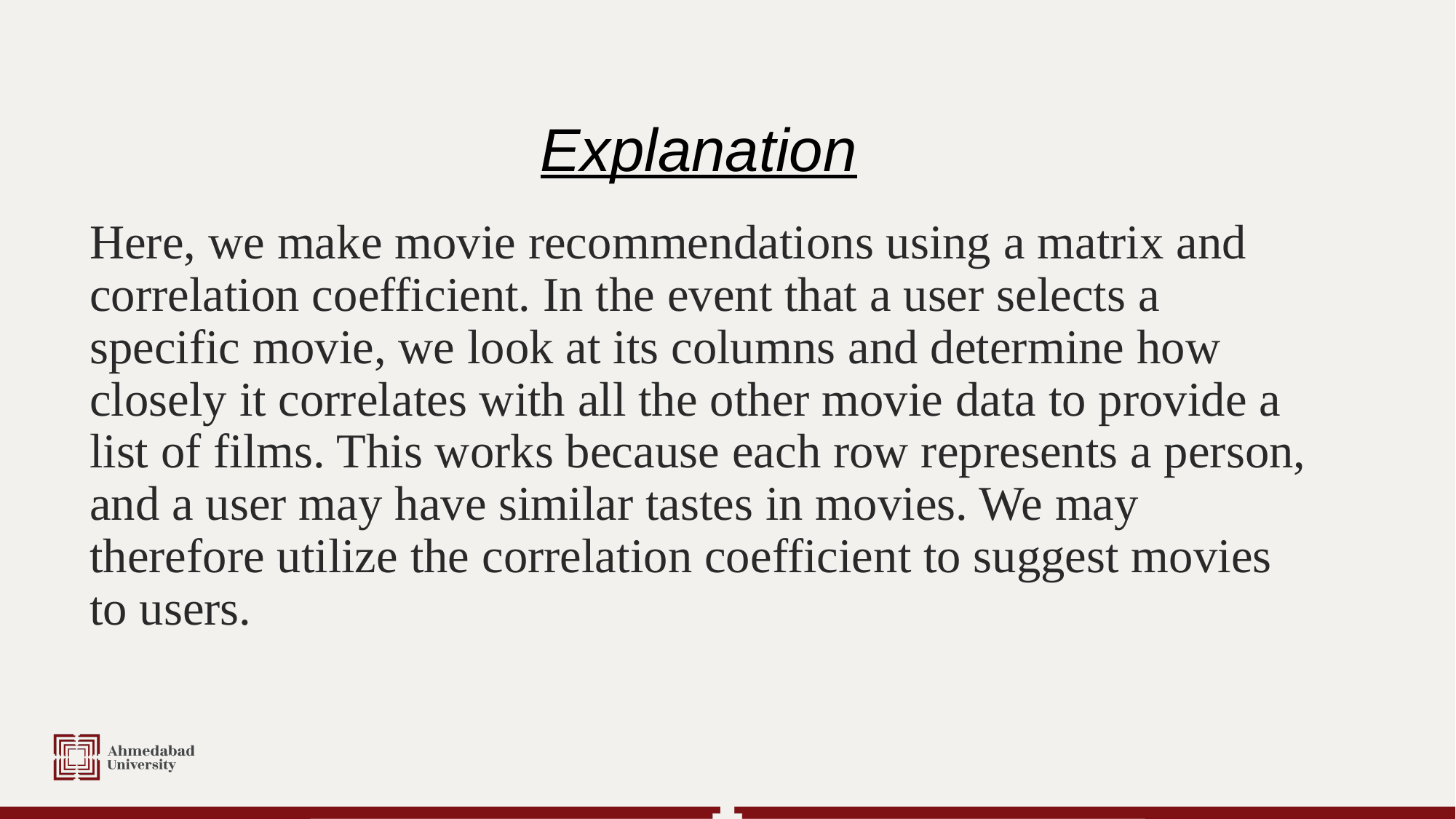

# Explanation
Here, we make movie recommendations using a matrix and correlation coefficient. In the event that a user selects a specific movie, we look at its columns and determine how closely it correlates with all the other movie data to provide a list of films. This works because each row represents a person, and a user may have similar tastes in movies. We may therefore utilize the correlation coefficient to suggest movies to users.